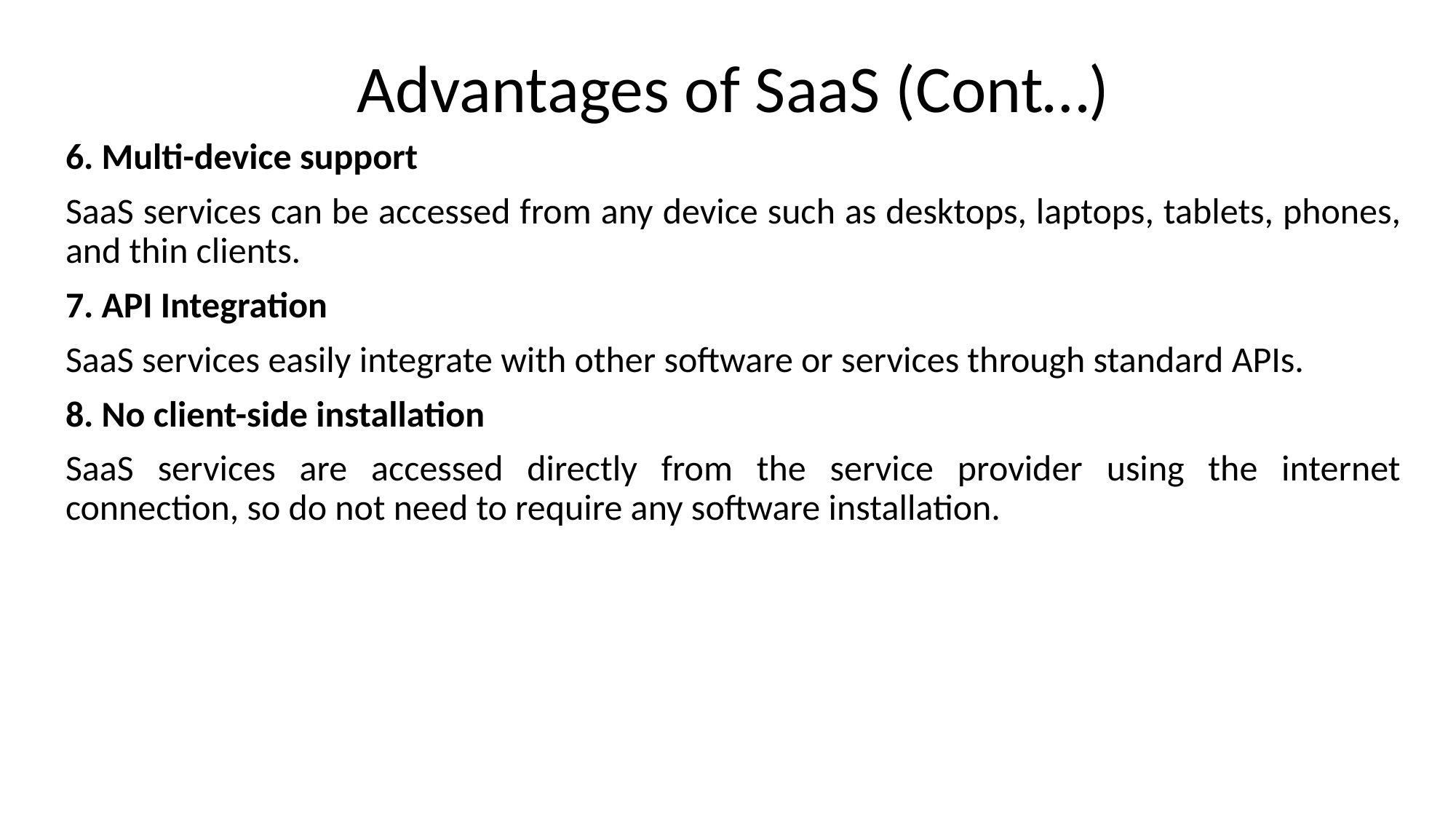

# Advantages of SaaS (Cont…)
6. Multi-device support
SaaS services can be accessed from any device such as desktops, laptops, tablets, phones, and thin clients.
7. API Integration
SaaS services easily integrate with other software or services through standard APIs.
8. No client-side installation
SaaS services are accessed directly from the service provider using the internet connection, so do not need to require any software installation.